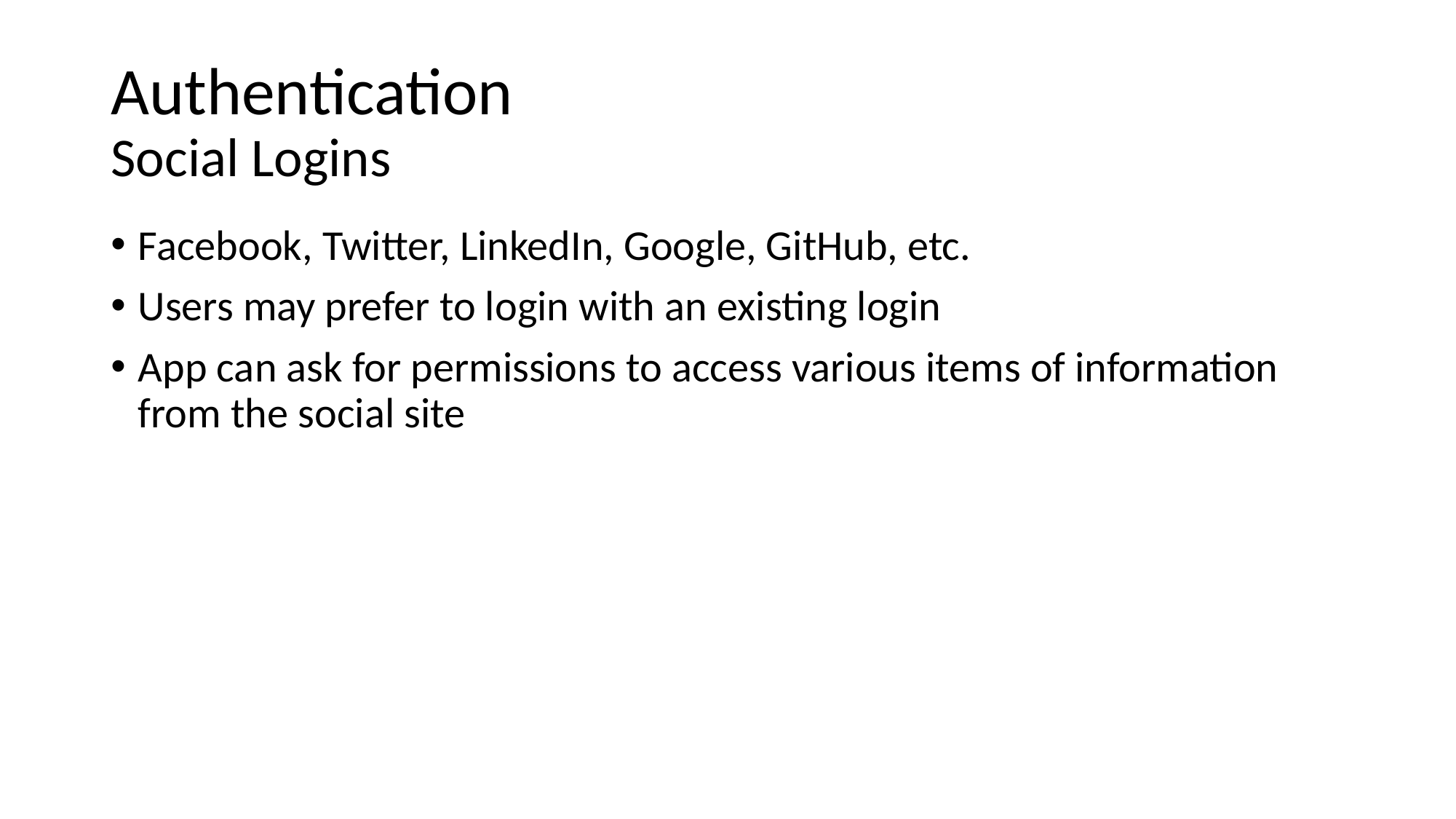

# Authentication Social Logins
Facebook, Twitter, LinkedIn, Google, GitHub, etc.
Users may prefer to login with an existing login
App can ask for permissions to access various items of information from the social site